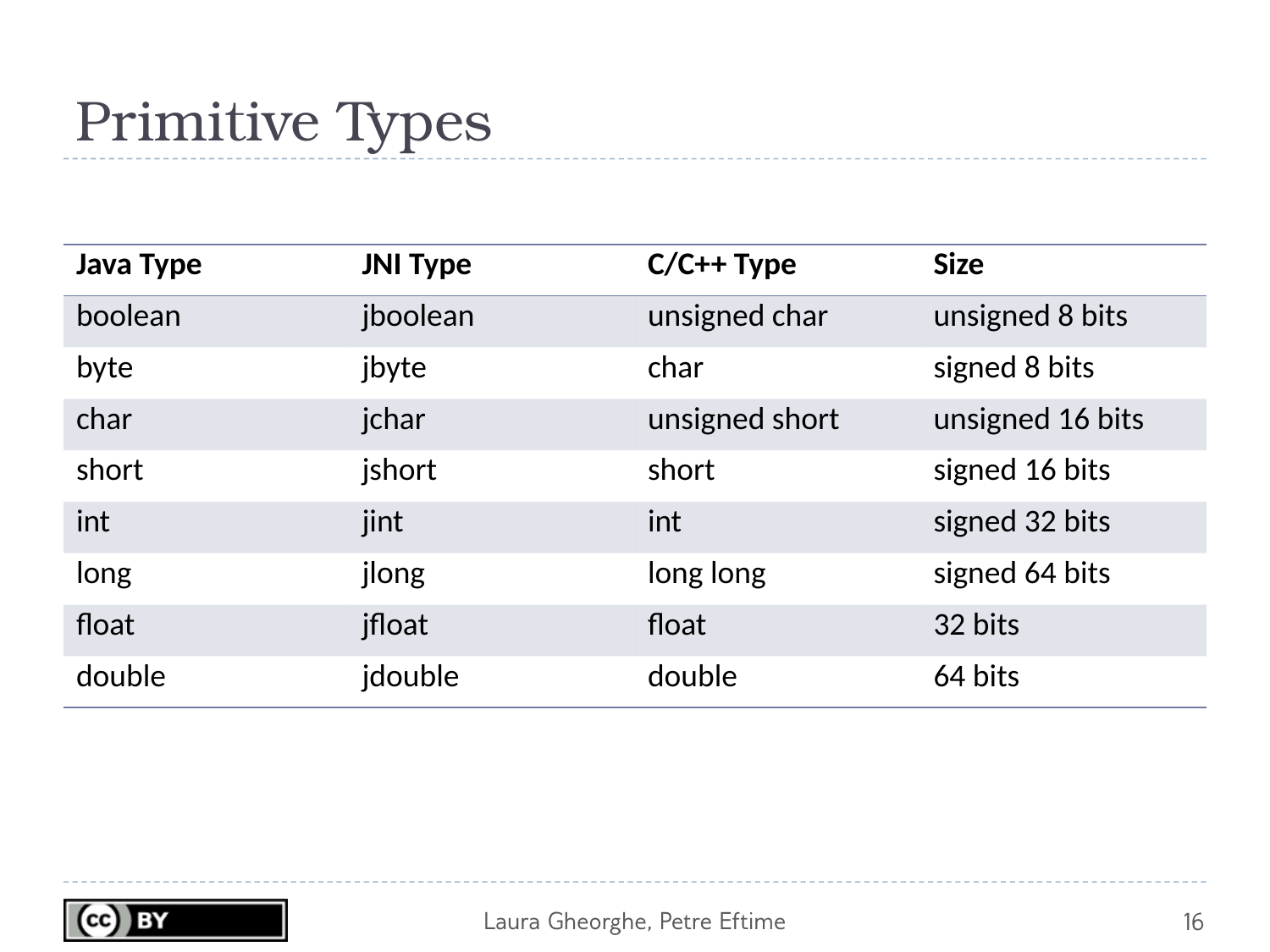

# Primitive Types
| Java Type | JNI Type | C/C++ Type | Size |
| --- | --- | --- | --- |
| boolean | jboolean | unsigned char | unsigned 8 bits |
| byte | jbyte | char | signed 8 bits |
| char | jchar | unsigned short | unsigned 16 bits |
| short | jshort | short | signed 16 bits |
| int | jint | int | signed 32 bits |
| long | jlong | long long | signed 64 bits |
| float | jfloat | float | 32 bits |
| double | jdouble | double | 64 bits |
16